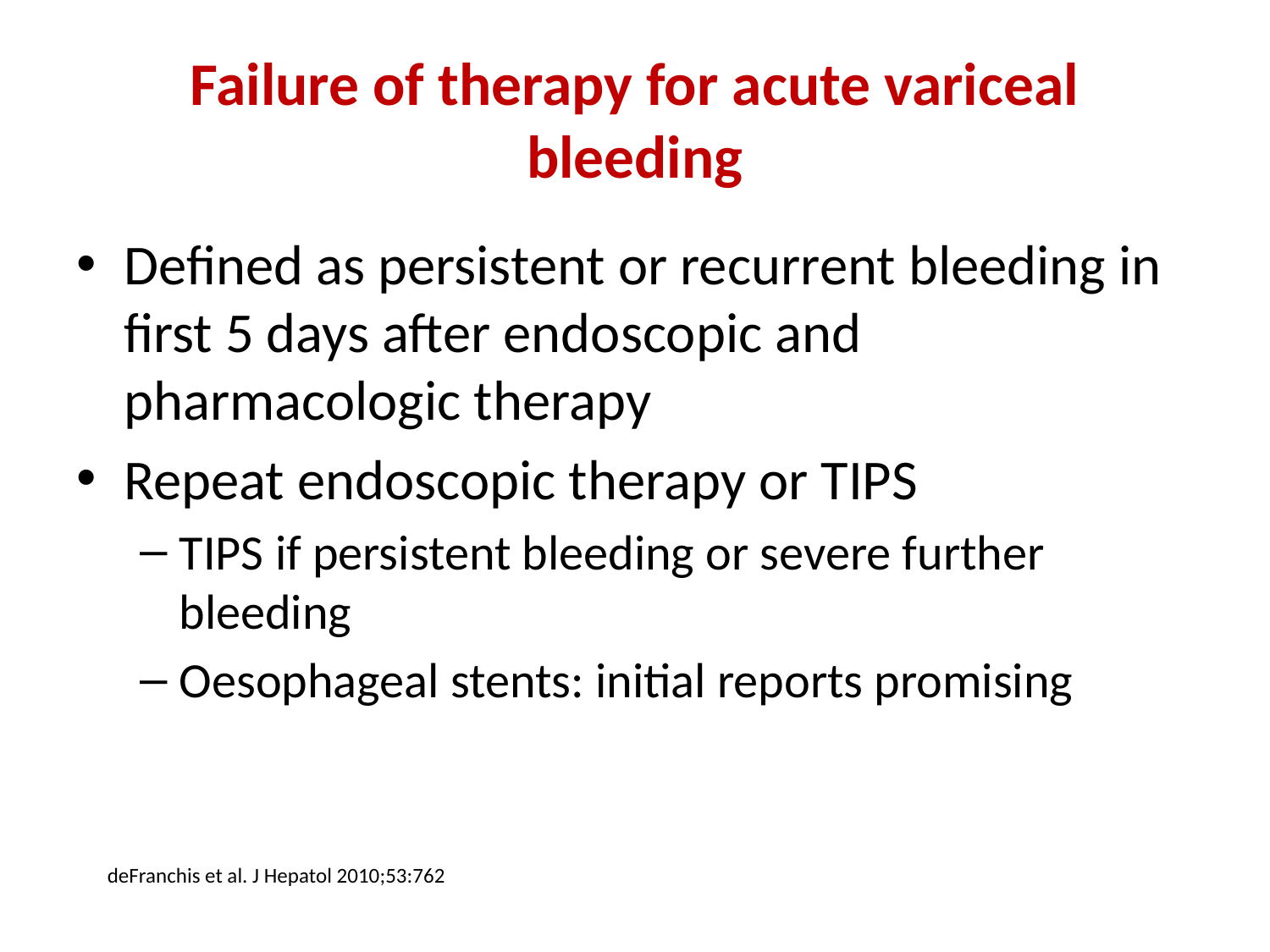

# Failure of therapy for acute variceal bleeding
Defined as persistent or recurrent bleeding in first 5 days after endoscopic and  pharmacologic therapy
Repeat endoscopic therapy or TIPS
TIPS if persistent bleeding or severe further bleeding
Oesophageal stents: initial reports promising
deFranchis et al. J Hepatol 2010;53:762